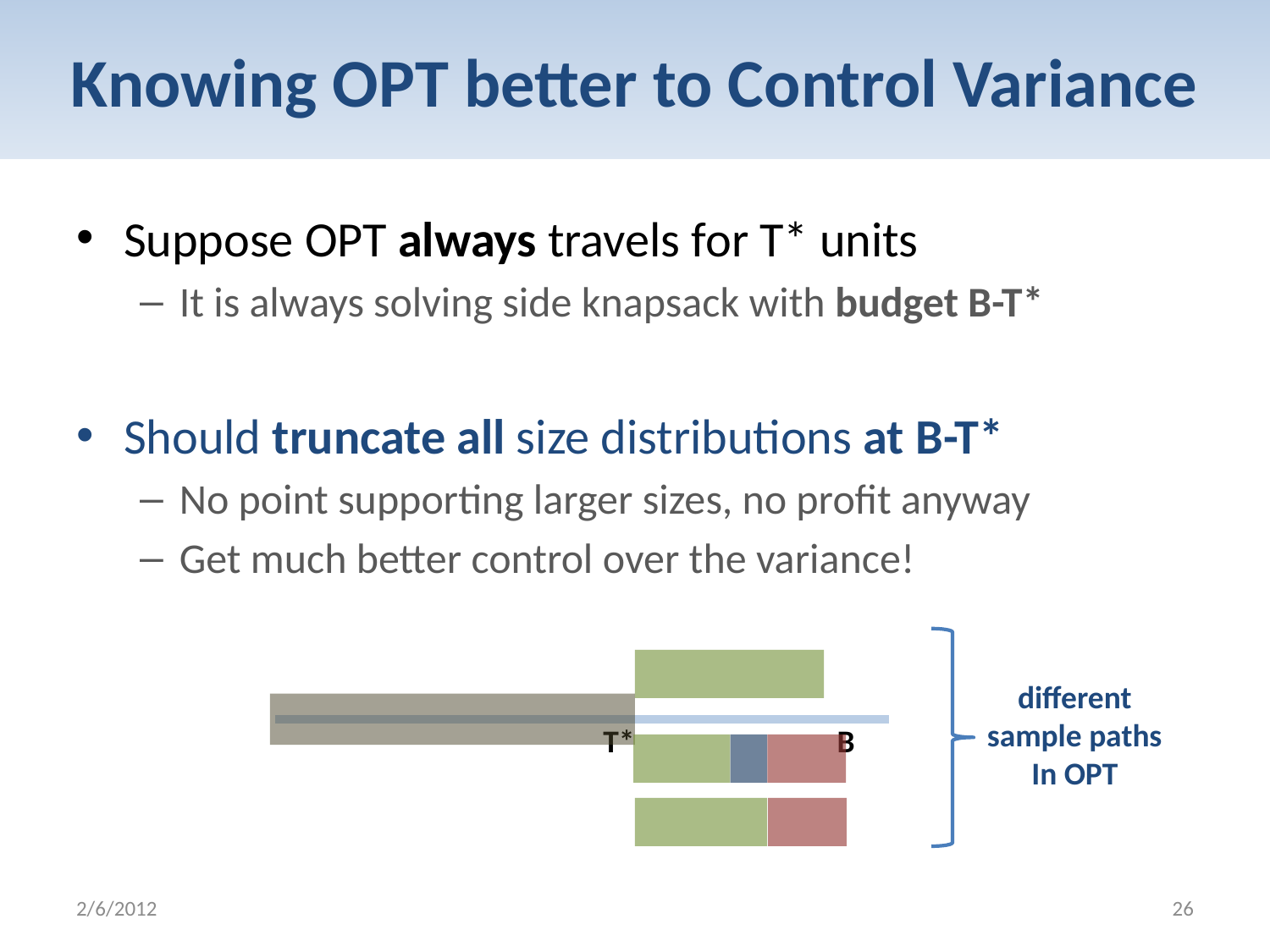

# Knowing OPT better to Control Variance
Suppose OPT always travels for T* units
It is always solving side knapsack with budget B-T*

Should truncate all size distributions at B-T*
No point supporting larger sizes, no profit anyway
Get much better control over the variance!

different
sample paths
In OPT

T*
B

2/6/2012
26